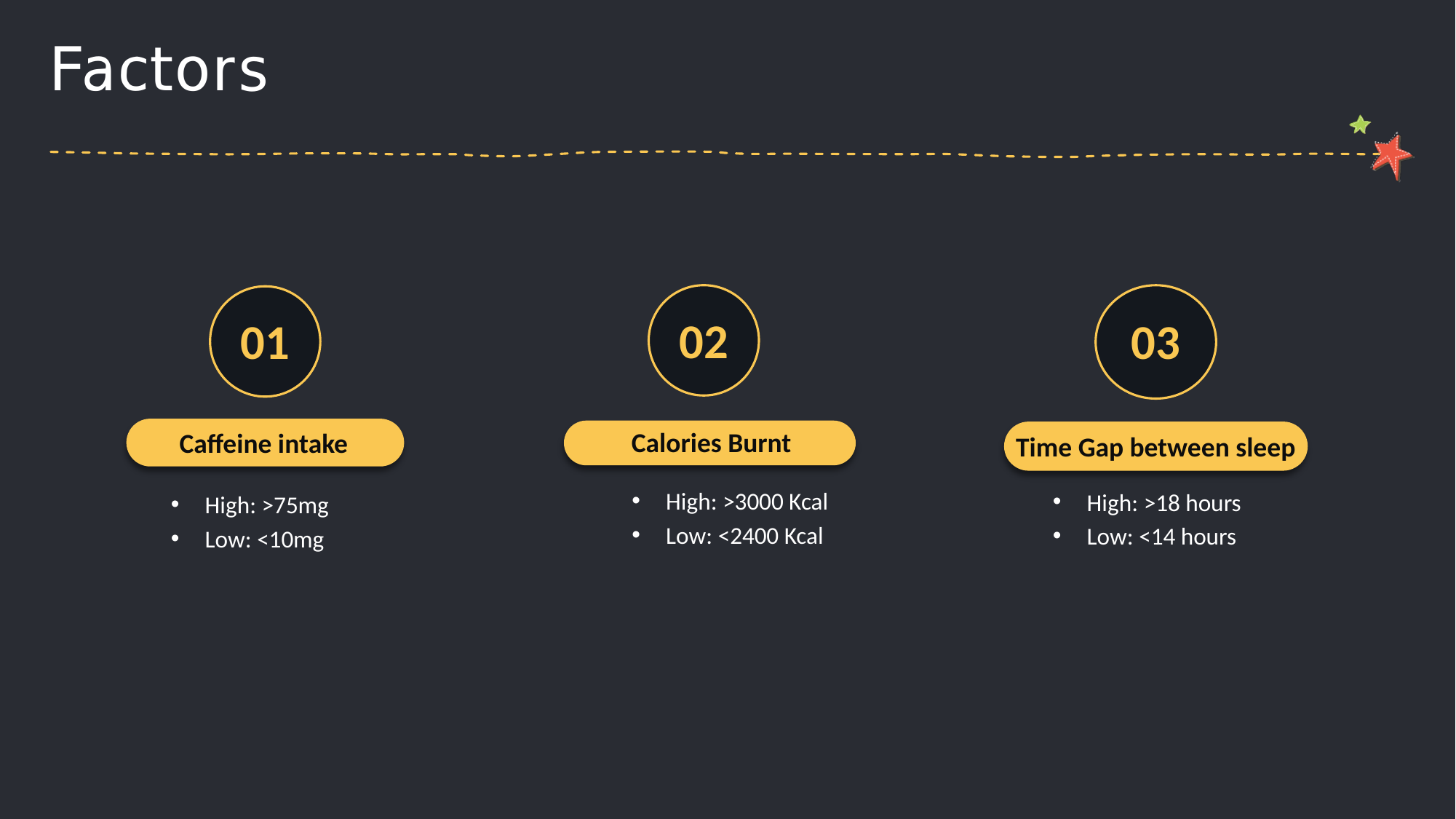

Factors

02

Calories Burnt
High: >3000 Kcal
Low: <2400 Kcal

03
Time Gap between sleep

High: >18 hours
Low: <14 hours

01

Caffeine intake

High: >75mg
Low: <10mg